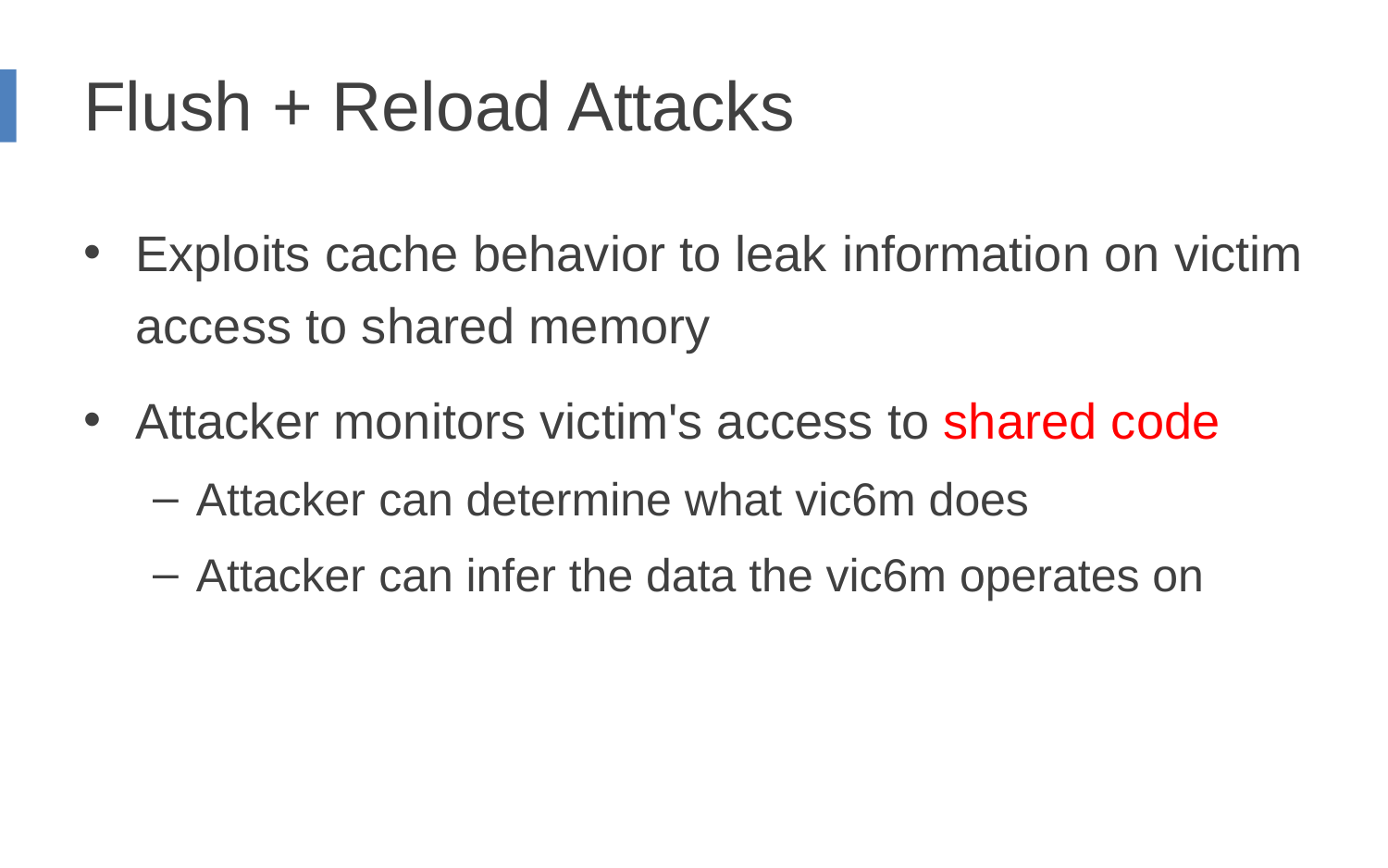

# Flush + Reload Attacks
Exploits cache behavior to leak information on victim access to shared memory
Attacker monitors victim's access to shared code
Attacker can determine what vic6m does
Attacker can infer the data the vic6m operates on